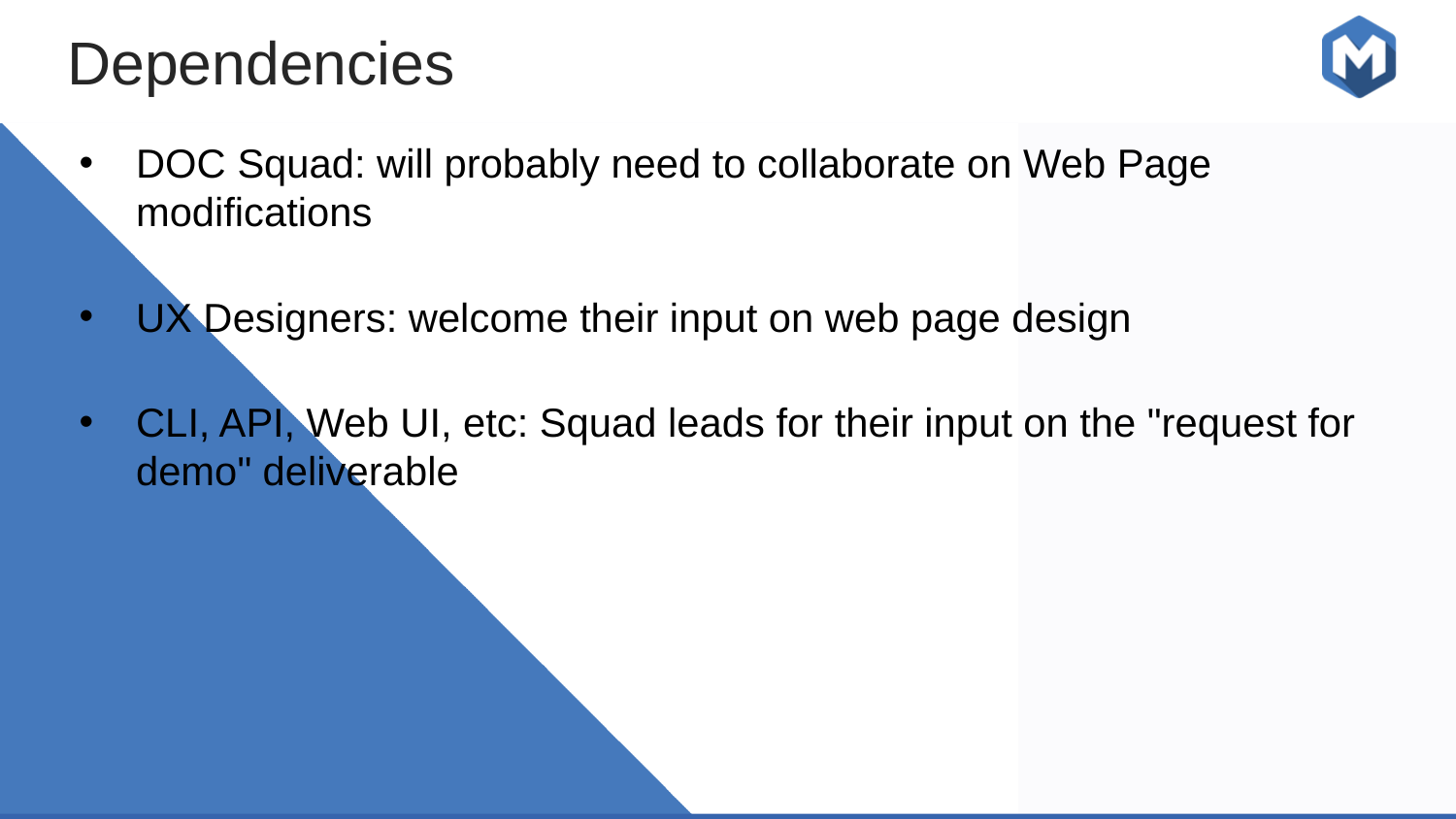

Dependencies
DOC Squad: will probably need to collaborate on Web Page modifications
UX Designers: welcome their input on web page design
CLI, API, Web UI, etc: Squad leads for their input on the "request for demo" deliverable